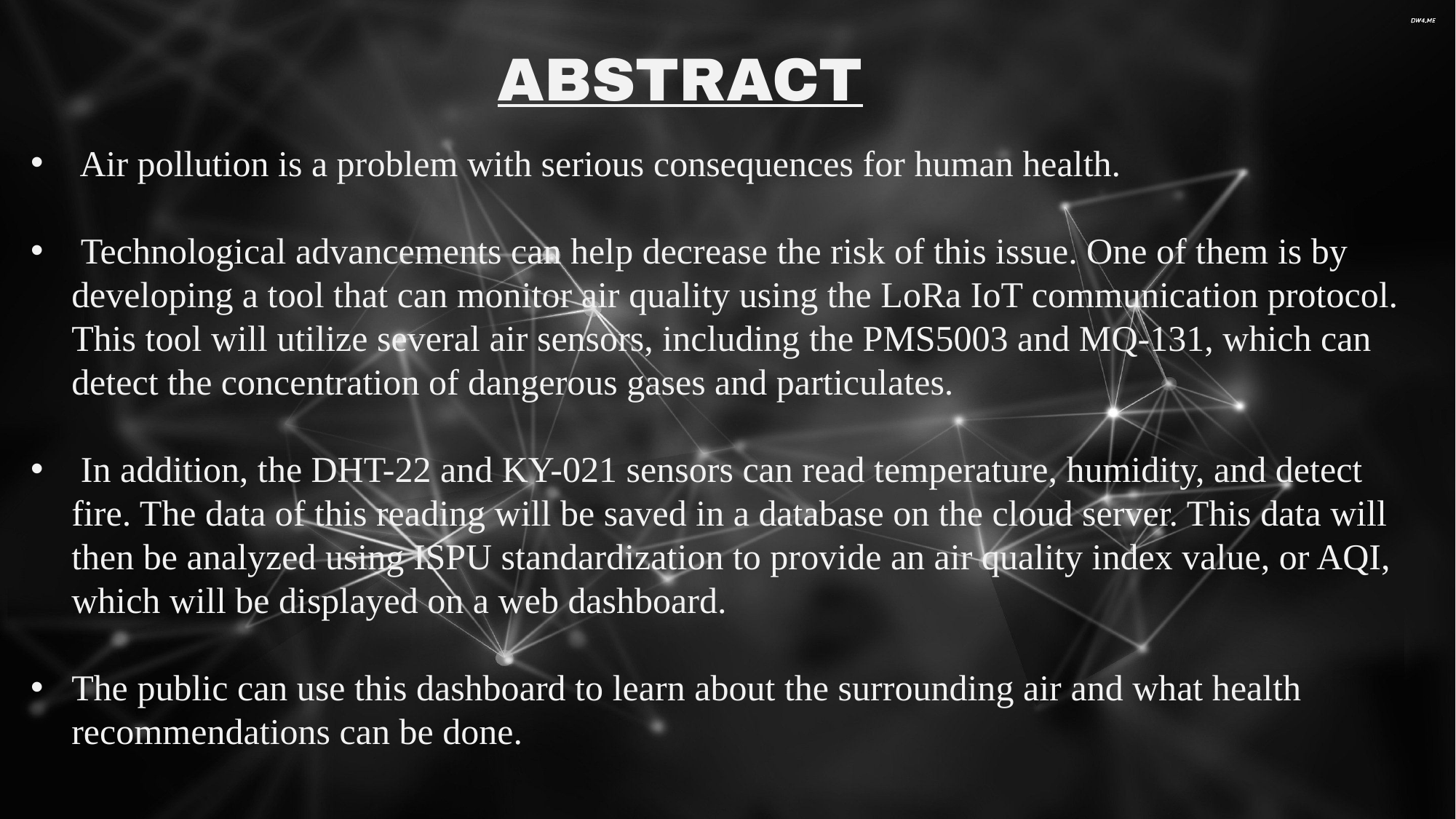

ABSTRACT
 Air pollution is a problem with serious consequences for human health.

 Technological advancements can help decrease the risk of this issue. One of them is by developing a tool that can monitor air quality using the LoRa IoT communication protocol. This tool will utilize several air sensors, including the PMS5003 and MQ-131, which can detect the concentration of dangerous gases and particulates.

 In addition, the DHT-22 and KY-021 sensors can read temperature, humidity, and detect fire. The data of this reading will be saved in a database on the cloud server. This data will then be analyzed using ISPU standardization to provide an air quality index value, or AQI, which will be displayed on a web dashboard.

The public can use this dashboard to learn about the surrounding air and what health recommendations can be done.